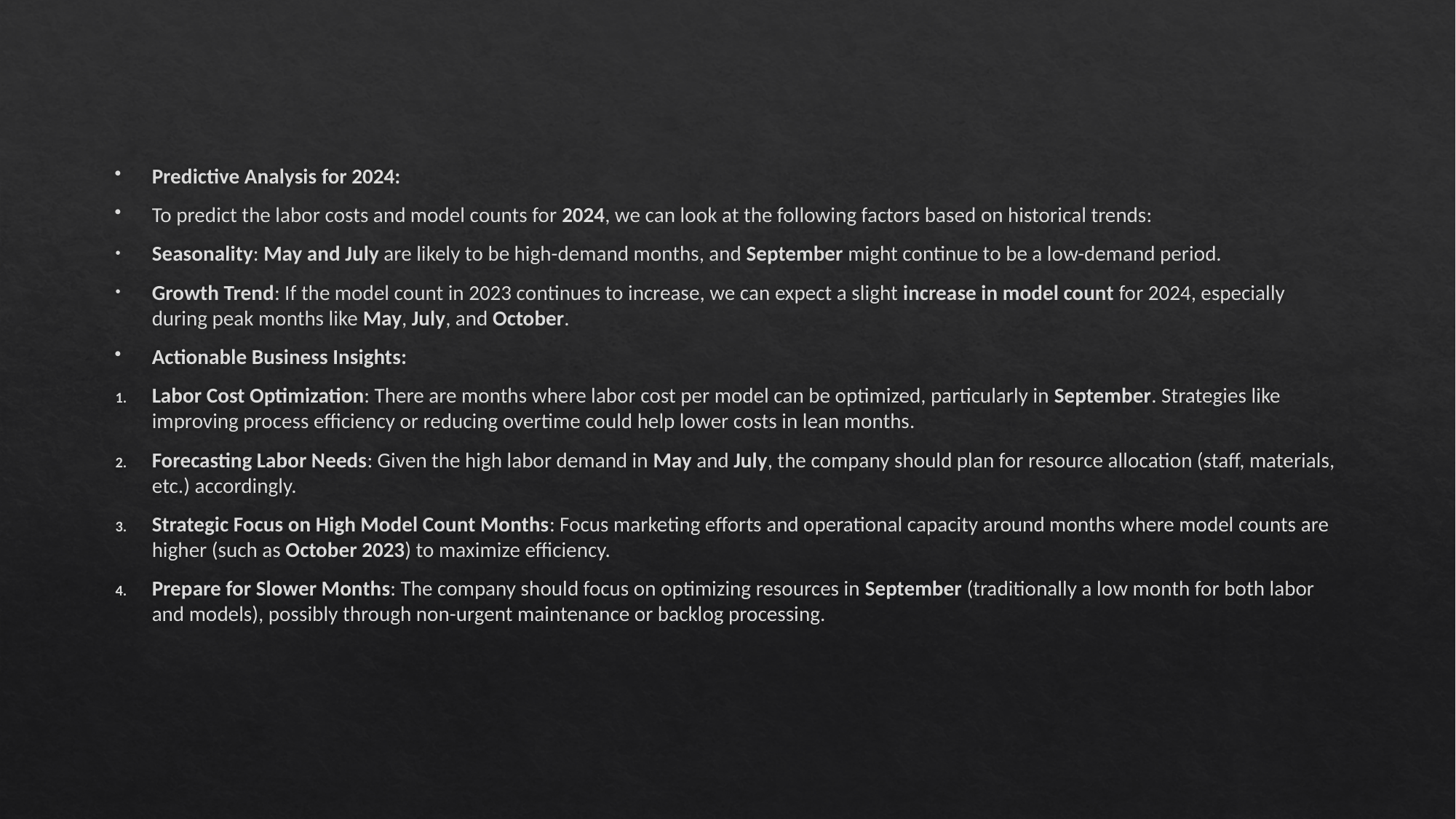

Predictive Analysis for 2024:
To predict the labor costs and model counts for 2024, we can look at the following factors based on historical trends:
Seasonality: May and July are likely to be high-demand months, and September might continue to be a low-demand period.
Growth Trend: If the model count in 2023 continues to increase, we can expect a slight increase in model count for 2024, especially during peak months like May, July, and October.
Actionable Business Insights:
Labor Cost Optimization: There are months where labor cost per model can be optimized, particularly in September. Strategies like improving process efficiency or reducing overtime could help lower costs in lean months.
Forecasting Labor Needs: Given the high labor demand in May and July, the company should plan for resource allocation (staff, materials, etc.) accordingly.
Strategic Focus on High Model Count Months: Focus marketing efforts and operational capacity around months where model counts are higher (such as October 2023) to maximize efficiency.
Prepare for Slower Months: The company should focus on optimizing resources in September (traditionally a low month for both labor and models), possibly through non-urgent maintenance or backlog processing.